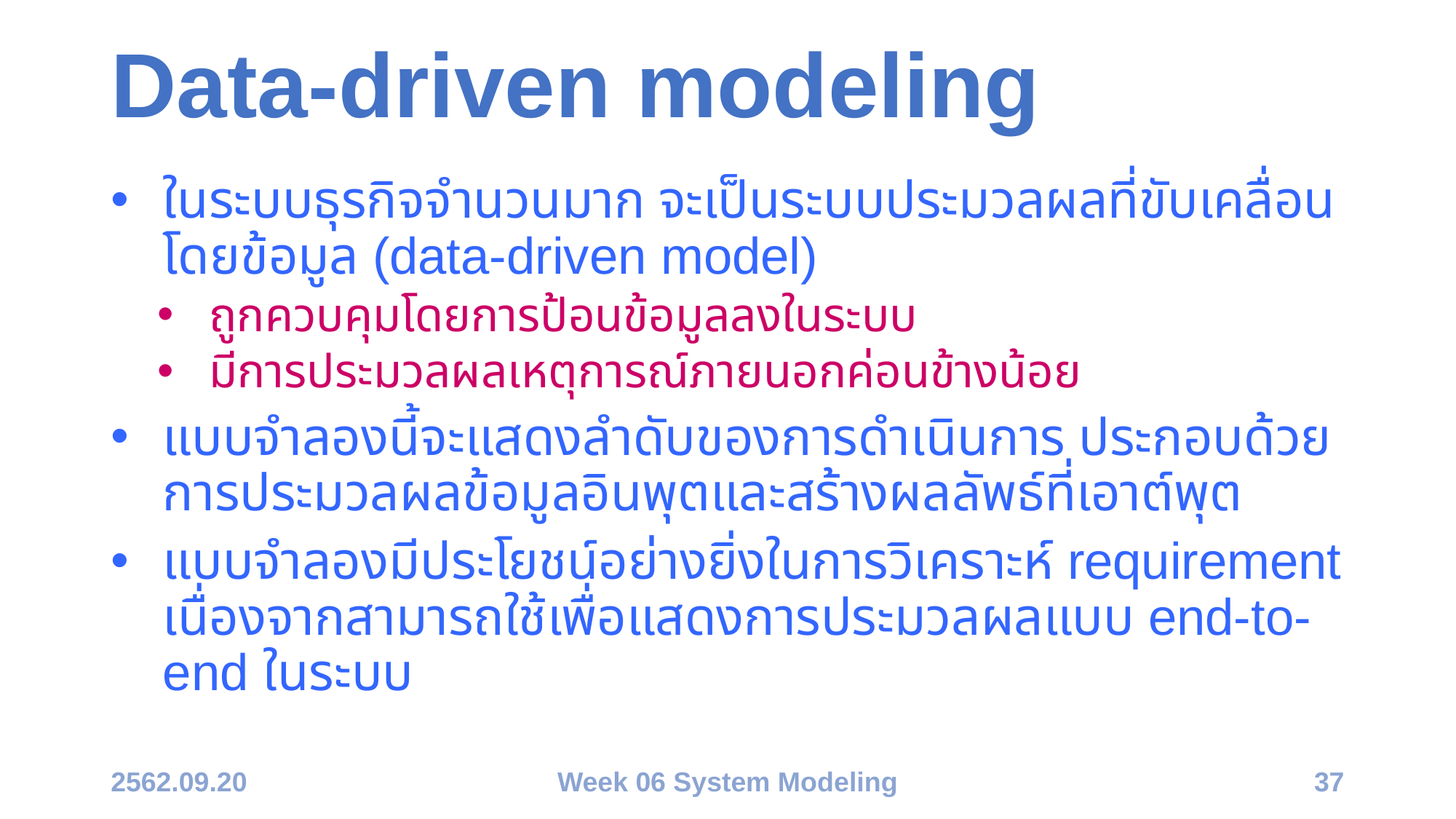

# Data-driven modeling
ในระบบธุรกิจจำนวนมาก จะเป็นระบบประมวลผลที่ขับเคลื่อนโดยข้อมูล (data-driven model)
ถูกควบคุมโดยการป้อนข้อมูลลงในระบบ
มีการประมวลผลเหตุการณ์ภายนอกค่อนข้างน้อย
แบบจำลองนี้จะแสดงลำดับของการดำเนินการ ประกอบด้วยการประมวลผลข้อมูลอินพุตและสร้างผลลัพธ์ที่เอาต์พุต
แบบจำลองมีประโยชน์อย่างยิ่งในการวิเคราะห์ requirement เนื่องจากสามารถใช้เพื่อแสดงการประมวลผลแบบ end-to-end ในระบบ
2562.09.20
Week 06 System Modeling
37